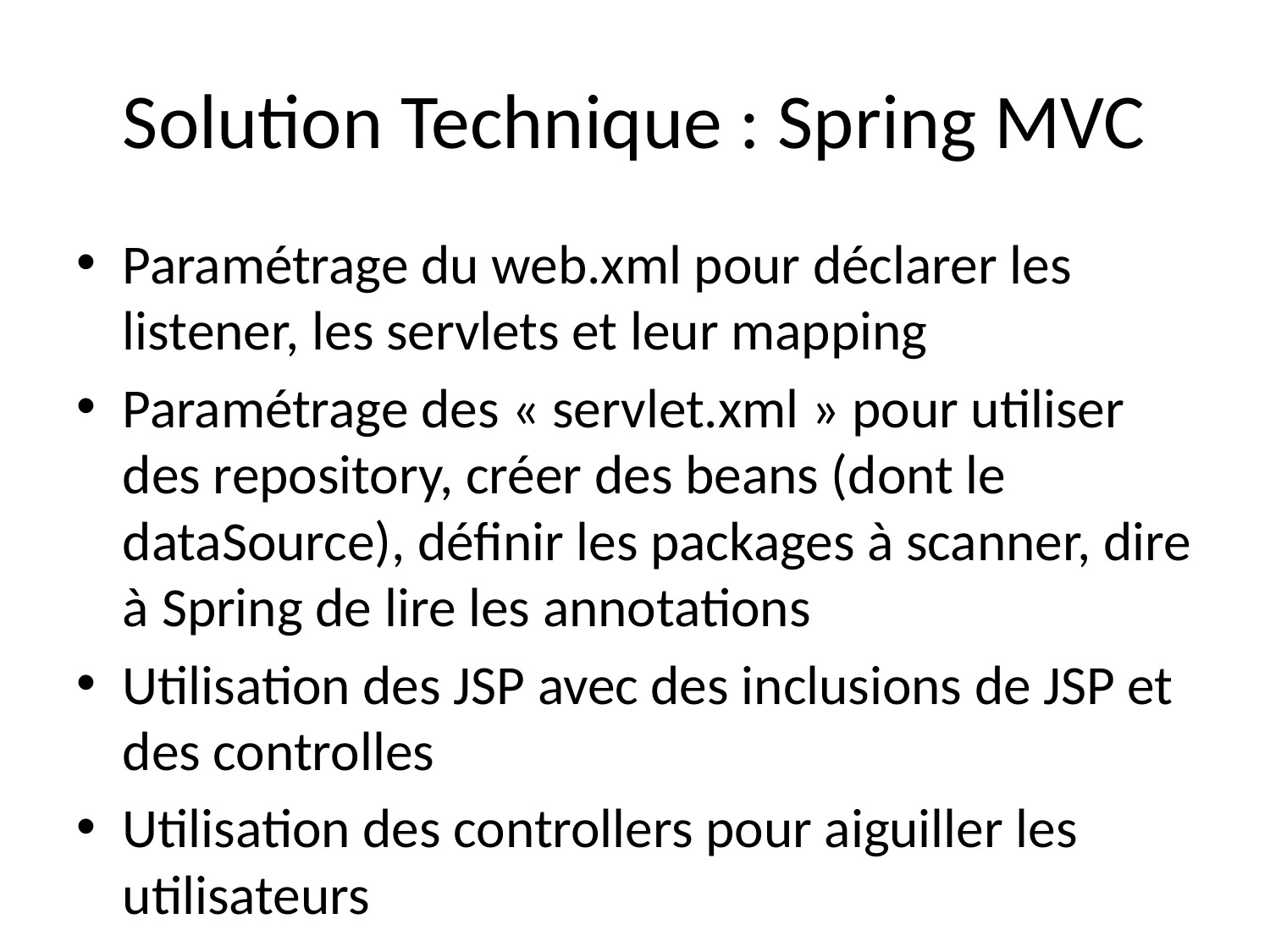

# Solution Technique : Spring MVC
Paramétrage du web.xml pour déclarer les listener, les servlets et leur mapping
Paramétrage des « servlet.xml » pour utiliser des repository, créer des beans (dont le dataSource), définir les packages à scanner, dire à Spring de lire les annotations
Utilisation des JSP avec des inclusions de JSP et des controlles
Utilisation des controllers pour aiguiller les utilisateurs